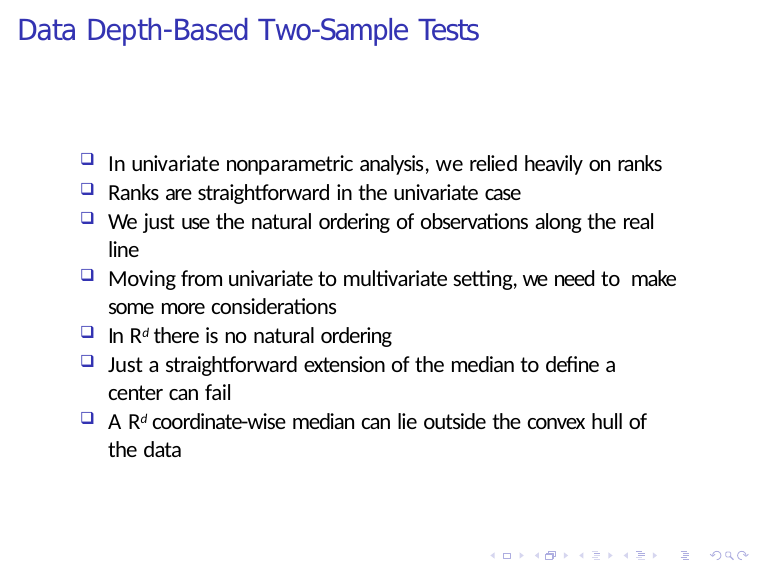

# Data Depth-Based Two-Sample Tests
In univariate nonparametric analysis, we relied heavily on ranks
Ranks are straightforward in the univariate case
We just use the natural ordering of observations along the real  line
Moving from univariate to multivariate setting, we need to  make some more considerations
In Rd there is no natural ordering
Just a straightforward extension of the median to define a  center can fail
A Rd coordinate-wise median can lie outside the convex hull of  the data